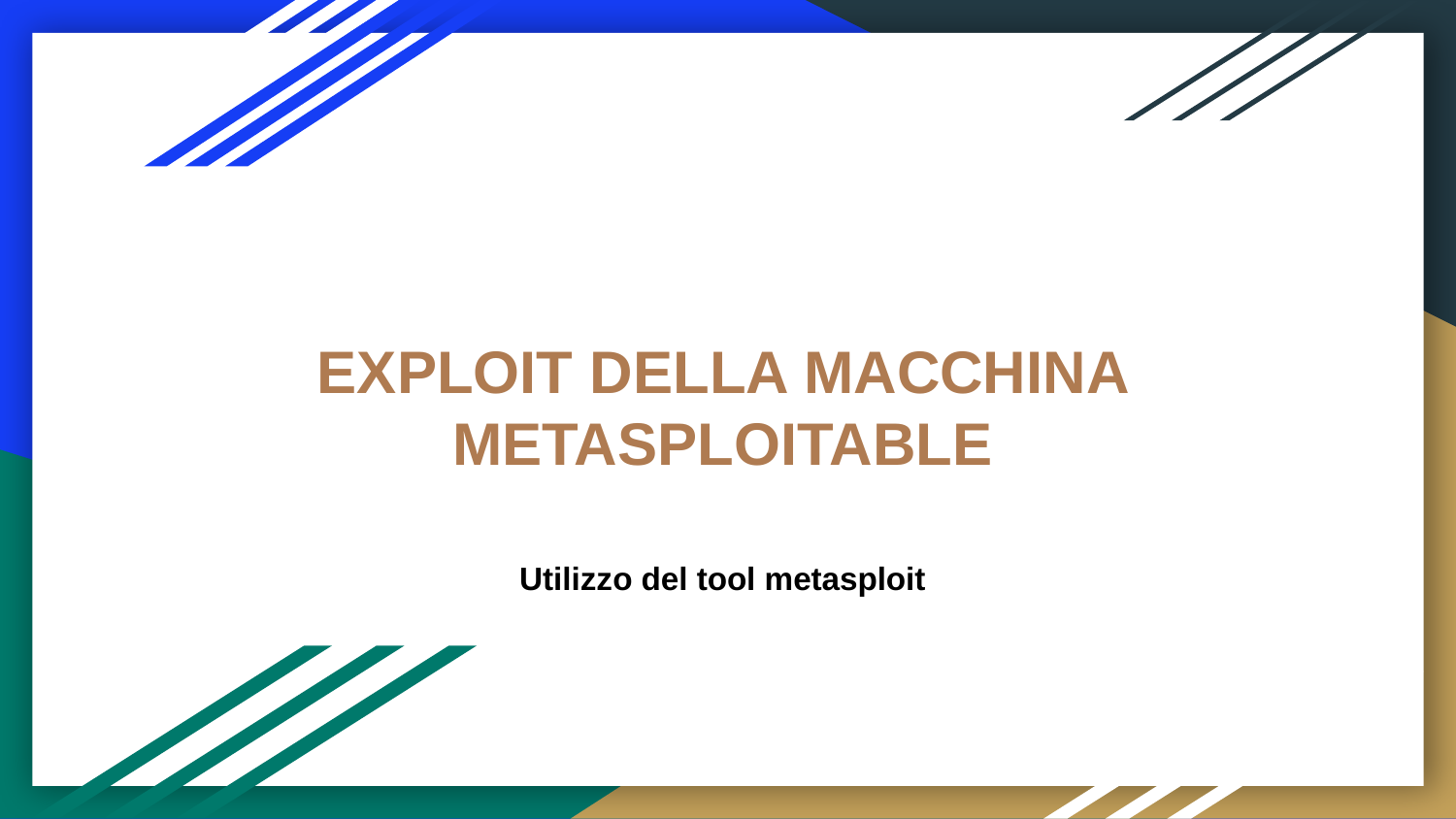

# EXPLOIT DELLA MACCHINA METASPLOITABLE
Utilizzo del tool metasploit